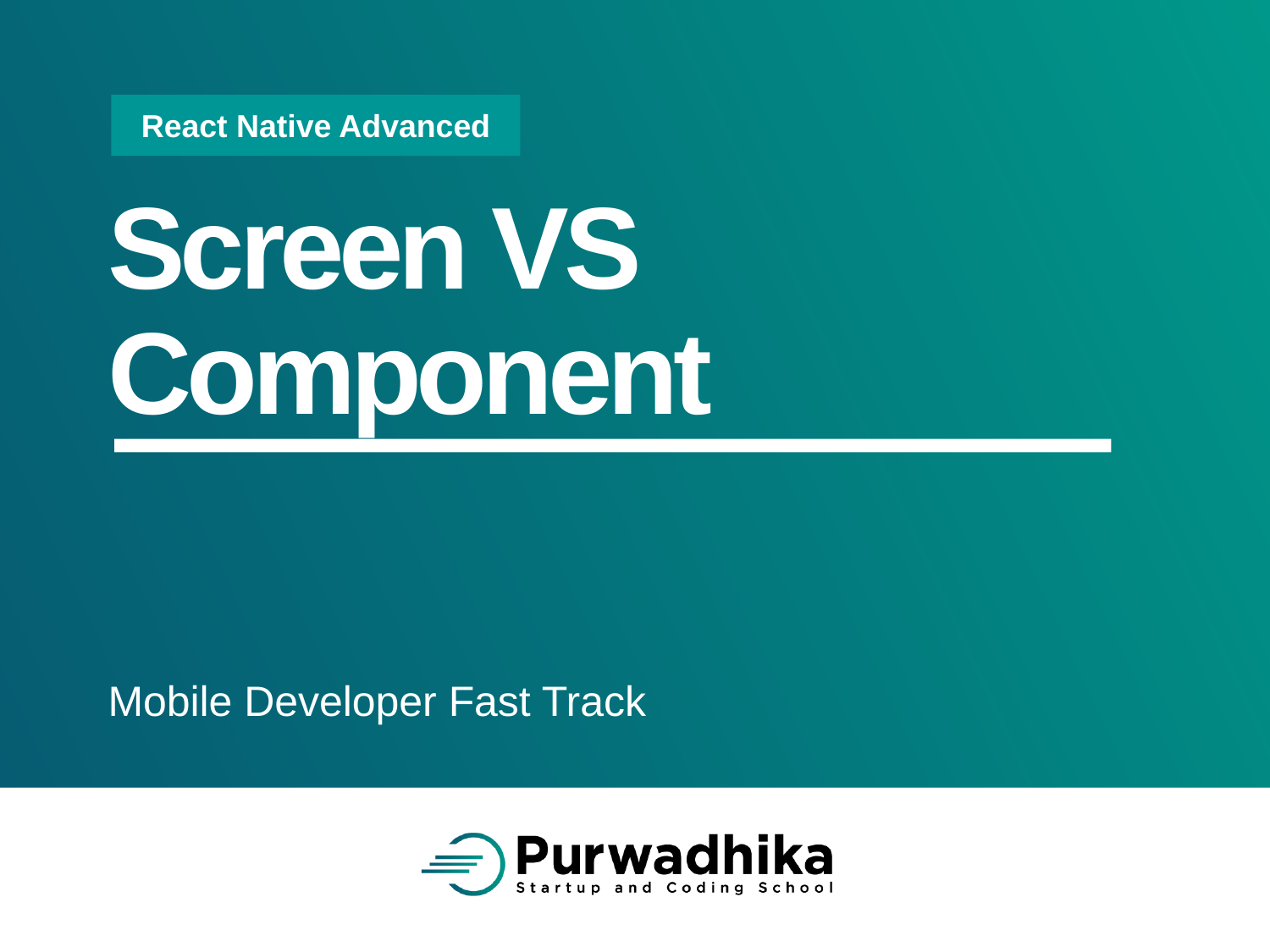

# Screen VS Component

Mobile Developer Fast Track